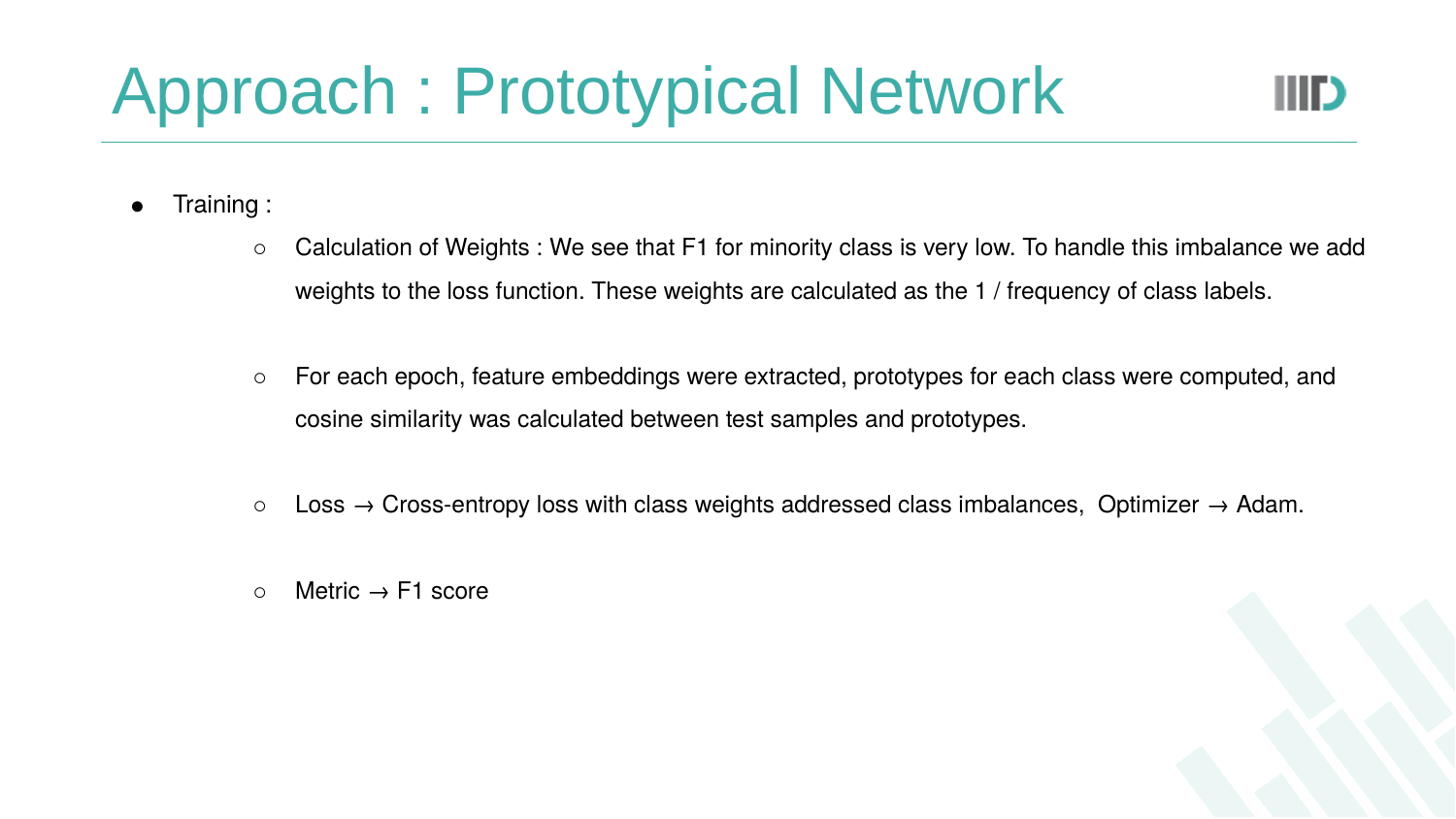

# Approach : Prototypical Network
Training :
Calculation of Weights : We see that F1 for minority class is very low. To handle this imbalance we add weights to the loss function. These weights are calculated as the 1 / frequency of class labels.
For each epoch, feature embeddings were extracted, prototypes for each class were computed, and cosine similarity was calculated between test samples and prototypes.
Loss → Cross-entropy loss with class weights addressed class imbalances,  Optimizer → Adam.
Metric → F1 score